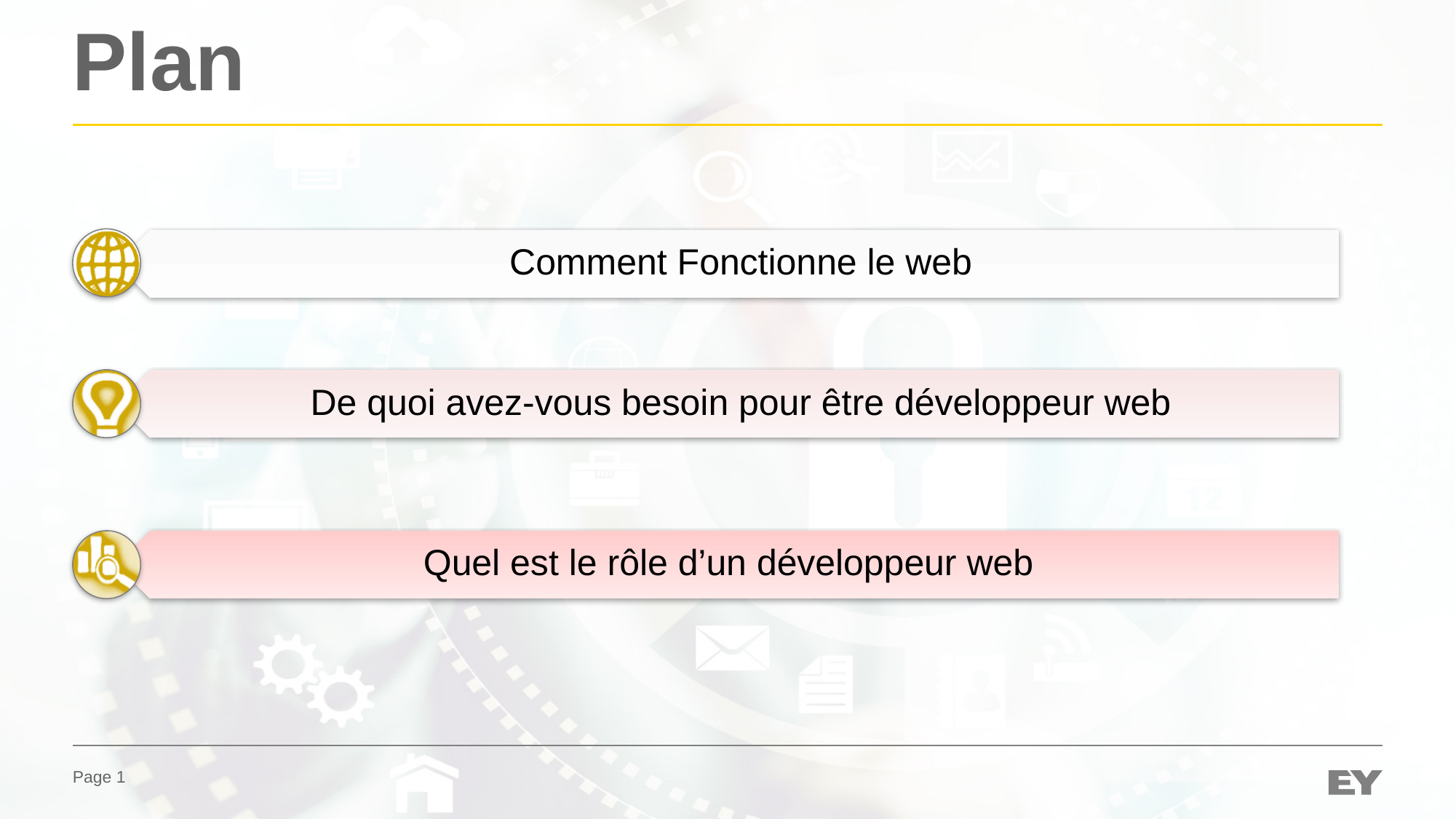

# Plan

Comment Fonctionne le web

De quoi avez-vous besoin pour être développeur web
Quel est le rôle d’un développeur web